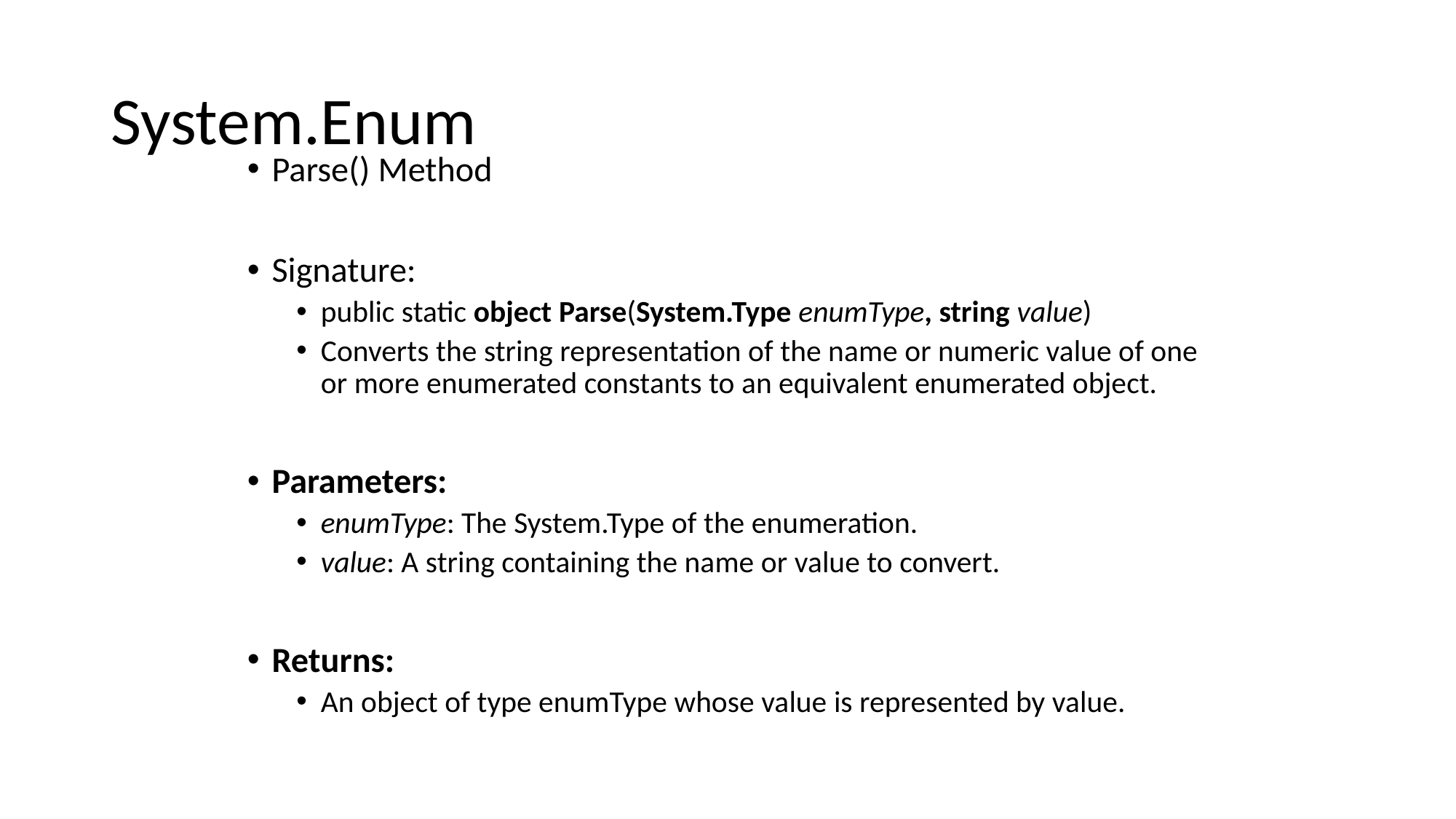

# System.Enum
Parse() Method

Signature:
public static object Parse(System.Type enumType, string value)
Converts the string representation of the name or numeric value of one or more enumerated constants to an equivalent enumerated object.

Parameters:
enumType: The System.Type of the enumeration.
value: A string containing the name or value to convert.

Returns:
An object of type enumType whose value is represented by value.